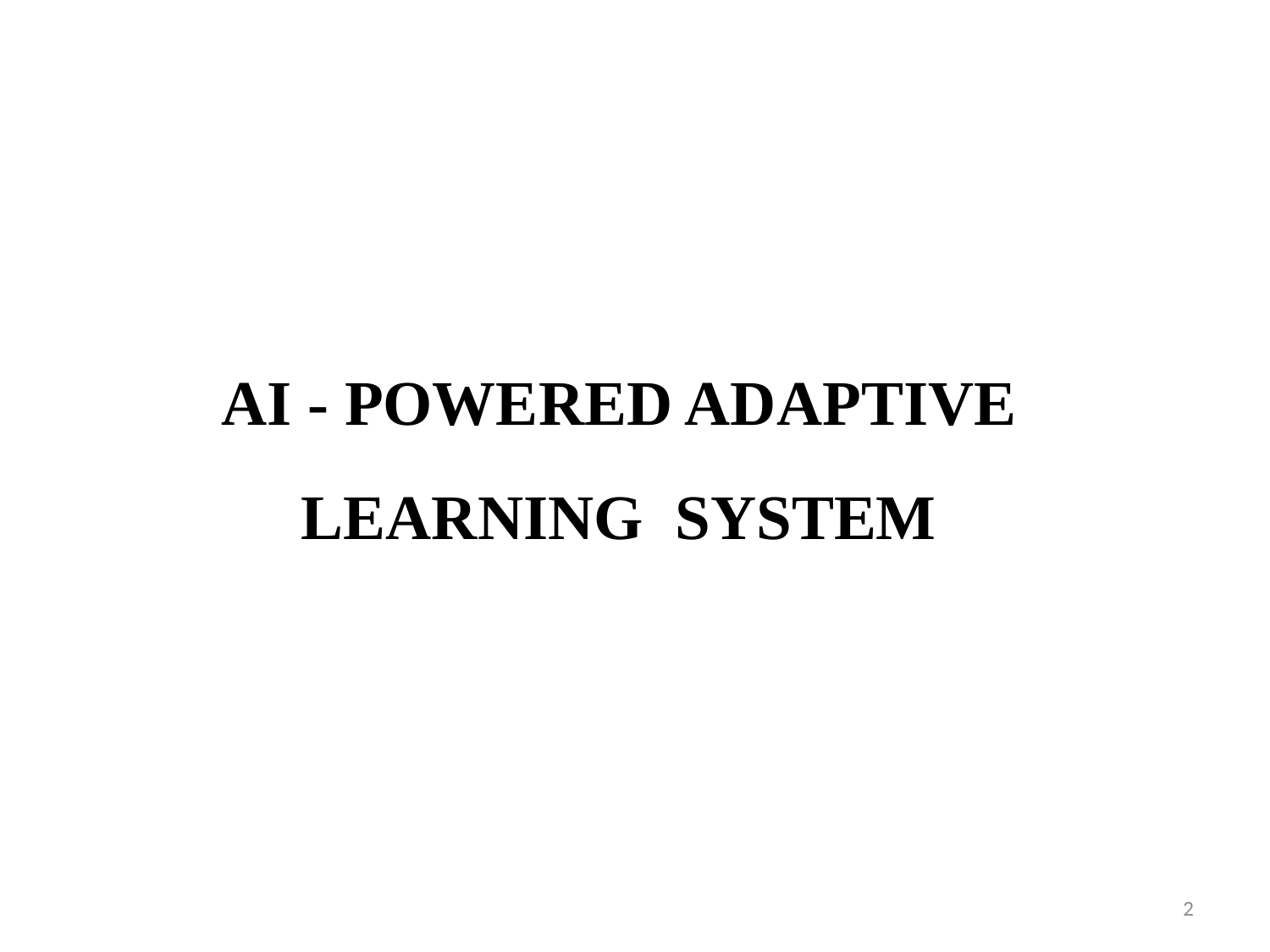

AI - POWERED ADAPTIVE LEARNING  SYSTEM
2